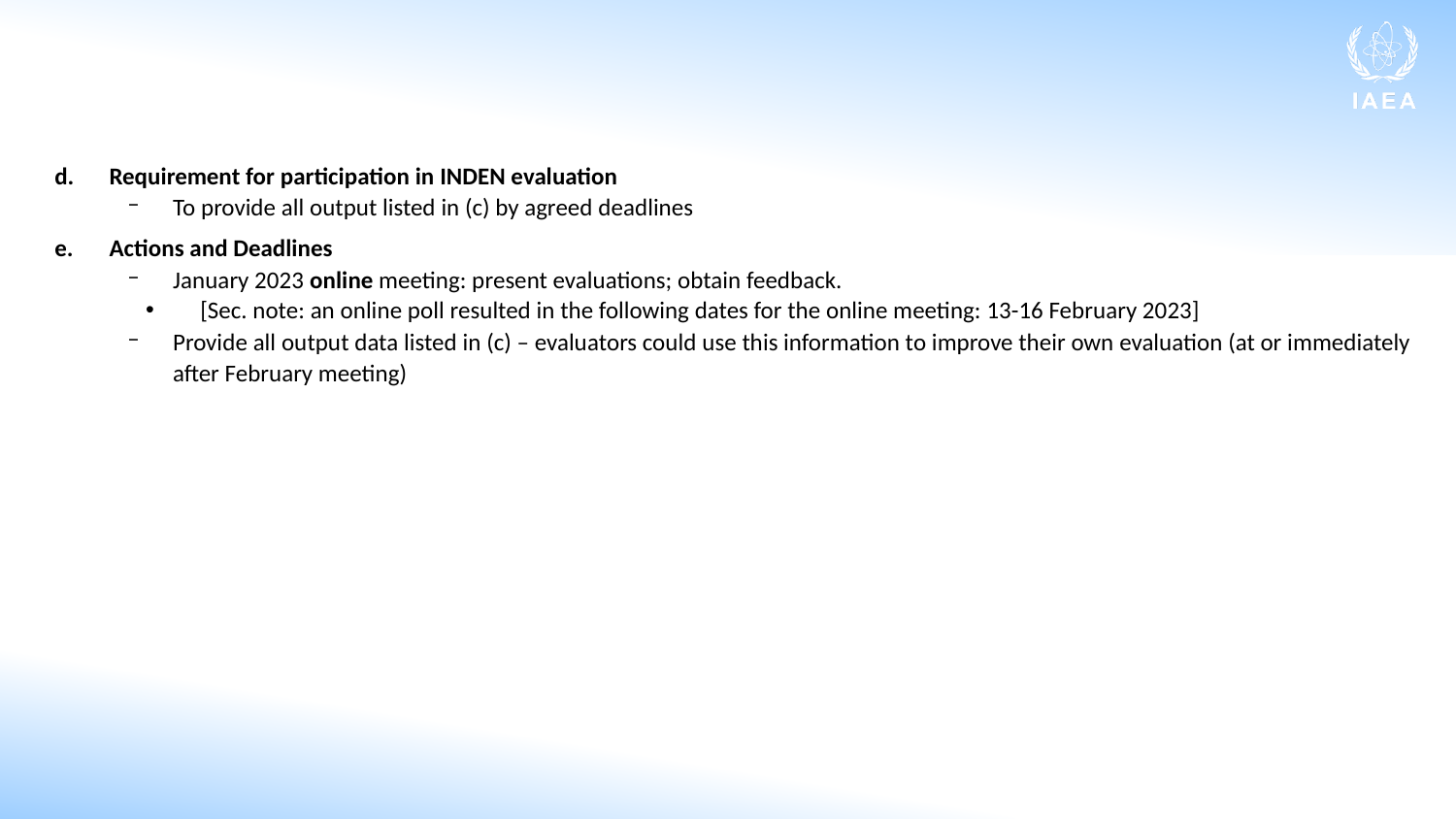

#
Requirement for participation in INDEN evaluation
To provide all output listed in (c) by agreed deadlines
Actions and Deadlines
January 2023 online meeting: present evaluations; obtain feedback.
[Sec. note: an online poll resulted in the following dates for the online meeting: 13-16 February 2023]
Provide all output data listed in (c) – evaluators could use this information to improve their own evaluation (at or immediately after February meeting)